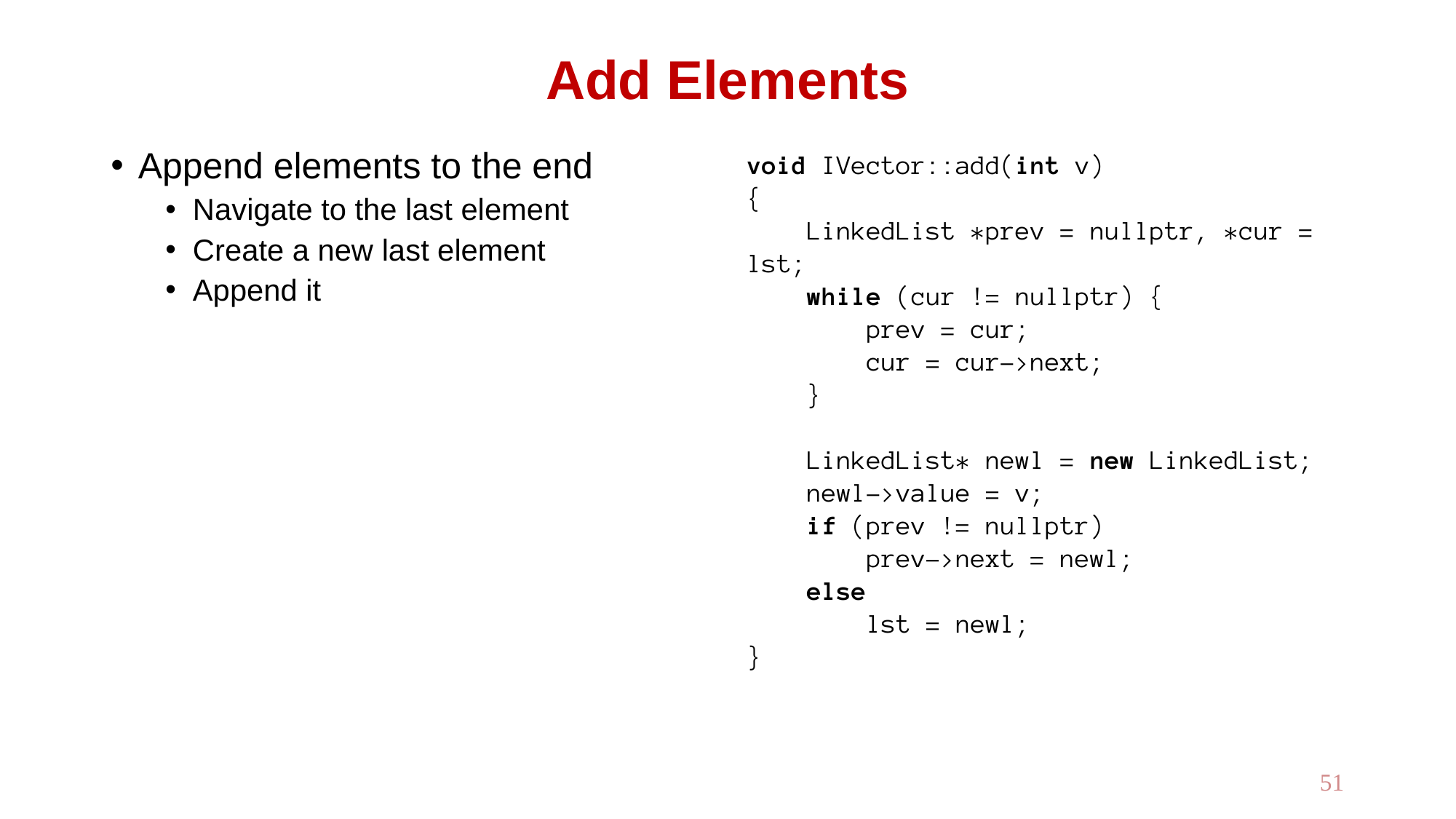

# Add Elements
Append elements to the end
Navigate to the last element
Create a new last element
Append it

void IVector::add(int v)
{
    LinkedList *prev = nullptr, *cur = lst;
    while (cur != nullptr) {
        prev = cur;
        cur = cur->next;
    }

    LinkedList* newl = new LinkedList;
    newl->value = v;
    if (prev != nullptr)
        prev->next = newl;
    else
        lst = newl;
}
51